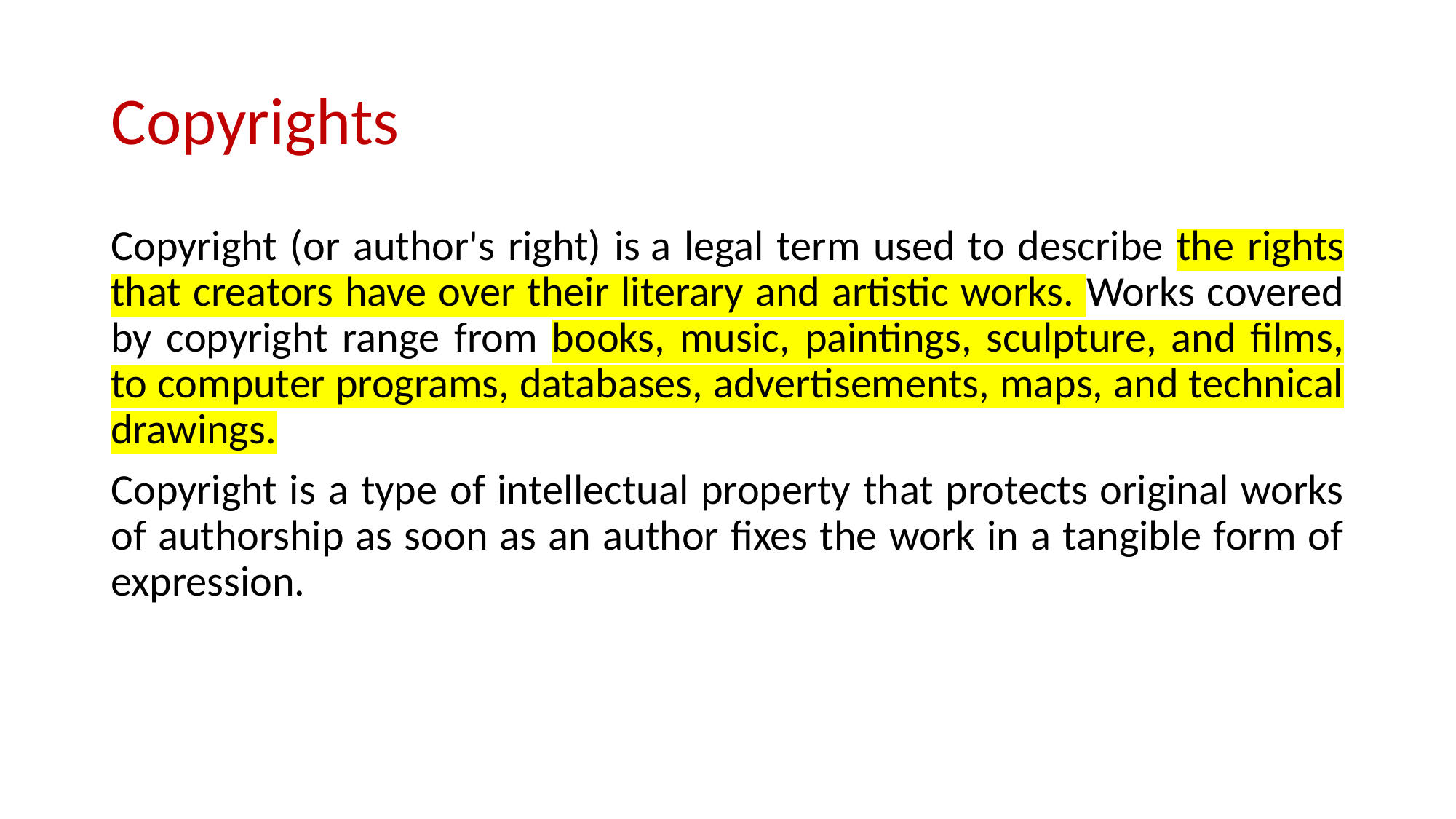

# Copyrights
Copyright (or author's right) is a legal term used to describe the rights that creators have over their literary and artistic works. Works covered by copyright range from books, music, paintings, sculpture, and films, to computer programs, databases, advertisements, maps, and technical drawings.
Copyright is a type of intellectual property that protects original works of authorship as soon as an author fixes the work in a tangible form of expression.